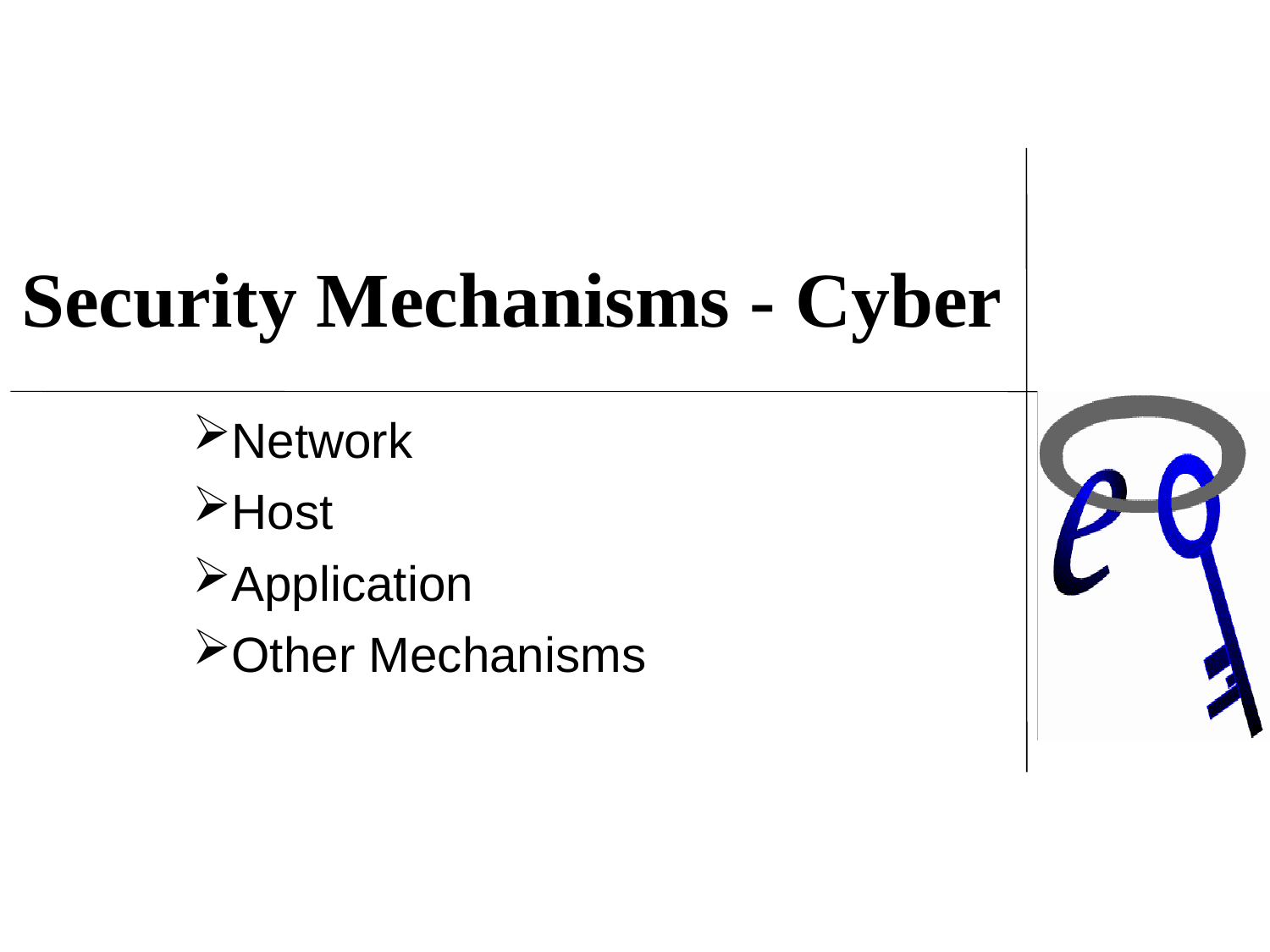

# Security Mechanisms - Cyber
Network
Host
Application
Other Mechanisms